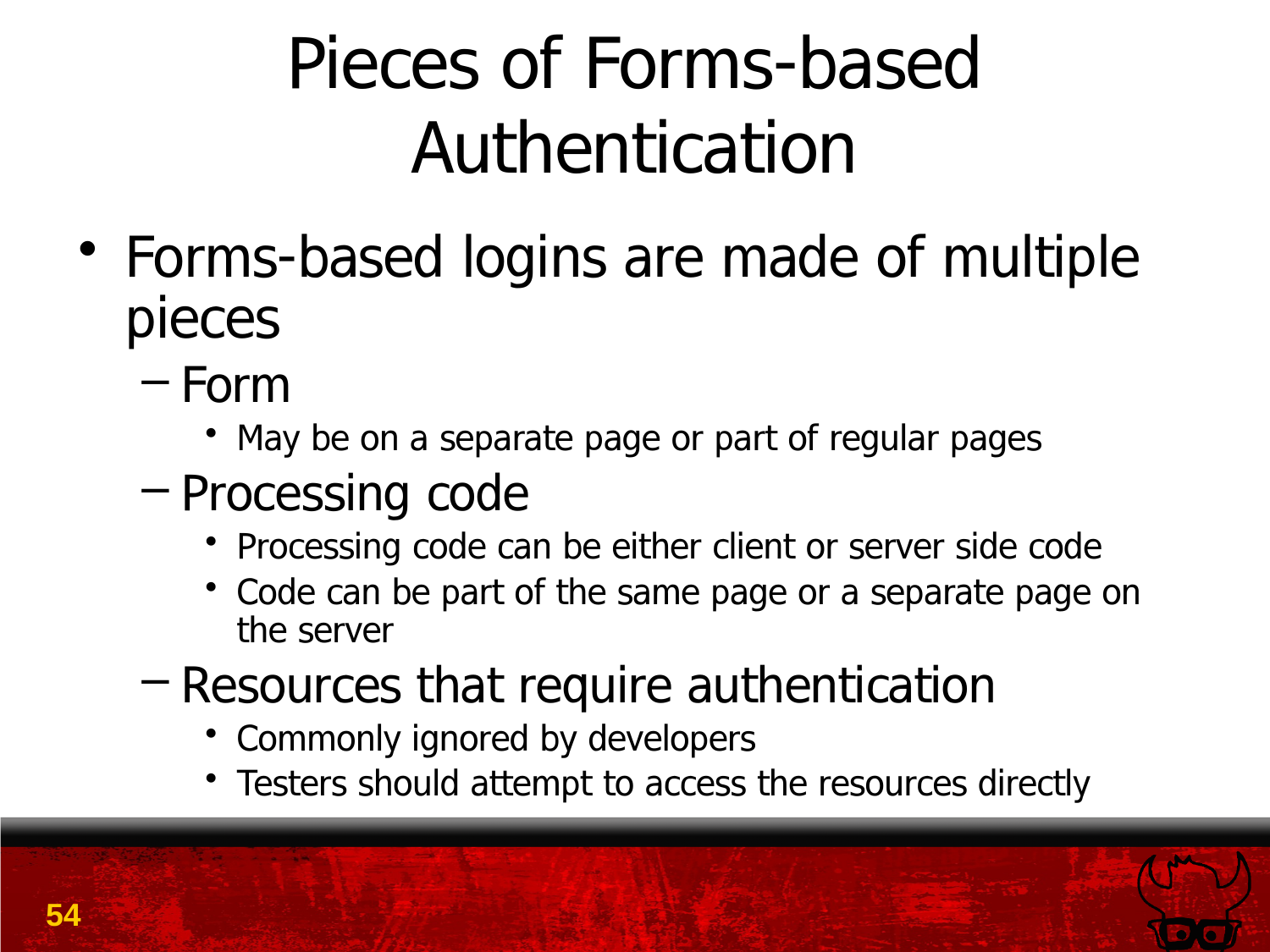

# Pieces of Forms-based Authentication
Forms-based logins are made of multiple pieces
Form
May be on a separate page or part of regular pages
Processing code
Processing code can be either client or server side code
Code can be part of the same page or a separate page on the server
Resources that require authentication
Commonly ignored by developers
Testers should attempt to access the resources directly